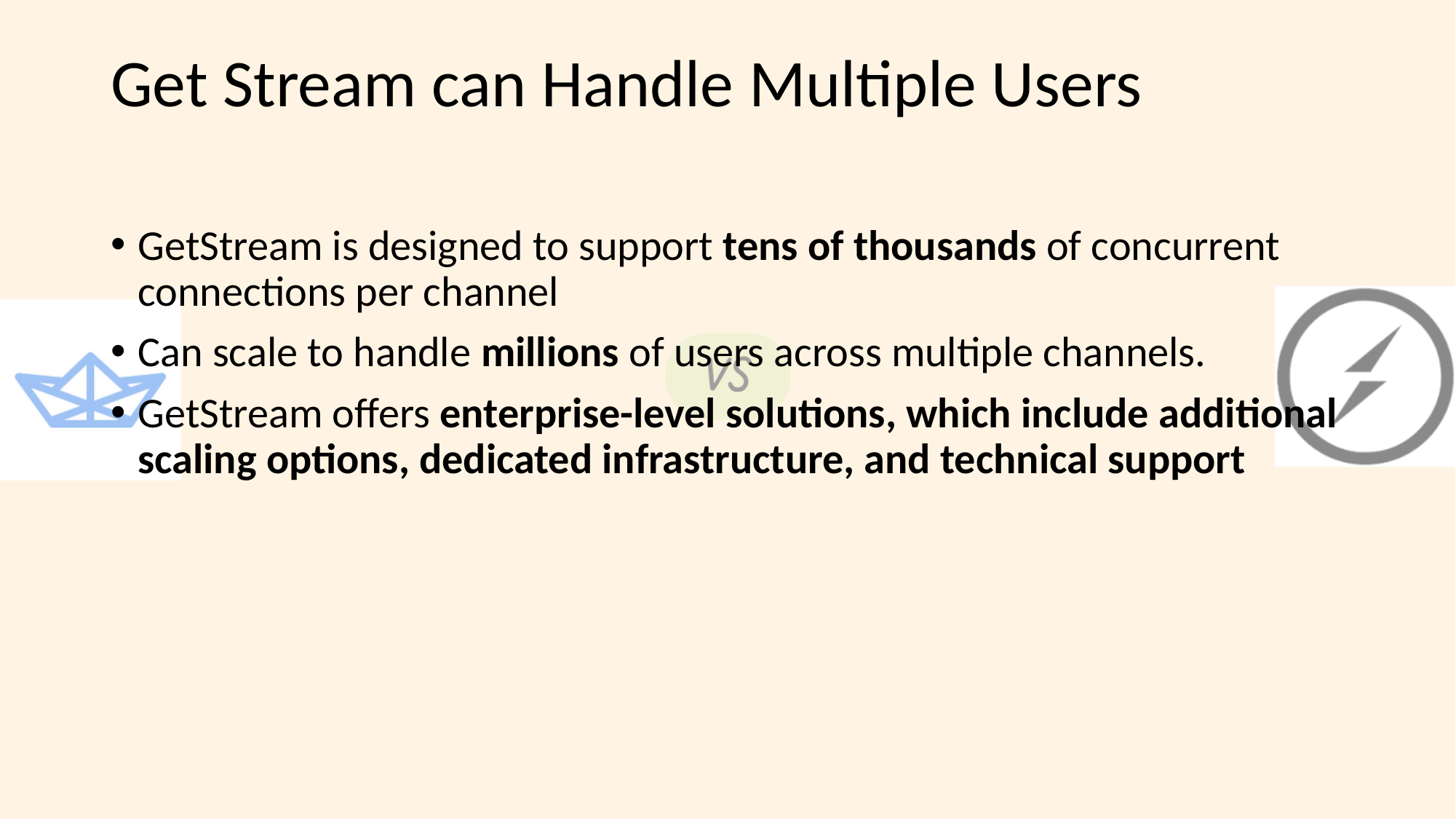

Get Stream can Handle Multiple Users
GetStream is designed to support tens of thousands of concurrent connections per channel
Can scale to handle millions of users across multiple channels.
GetStream offers enterprise-level solutions, which include additional scaling options, dedicated infrastructure, and technical support